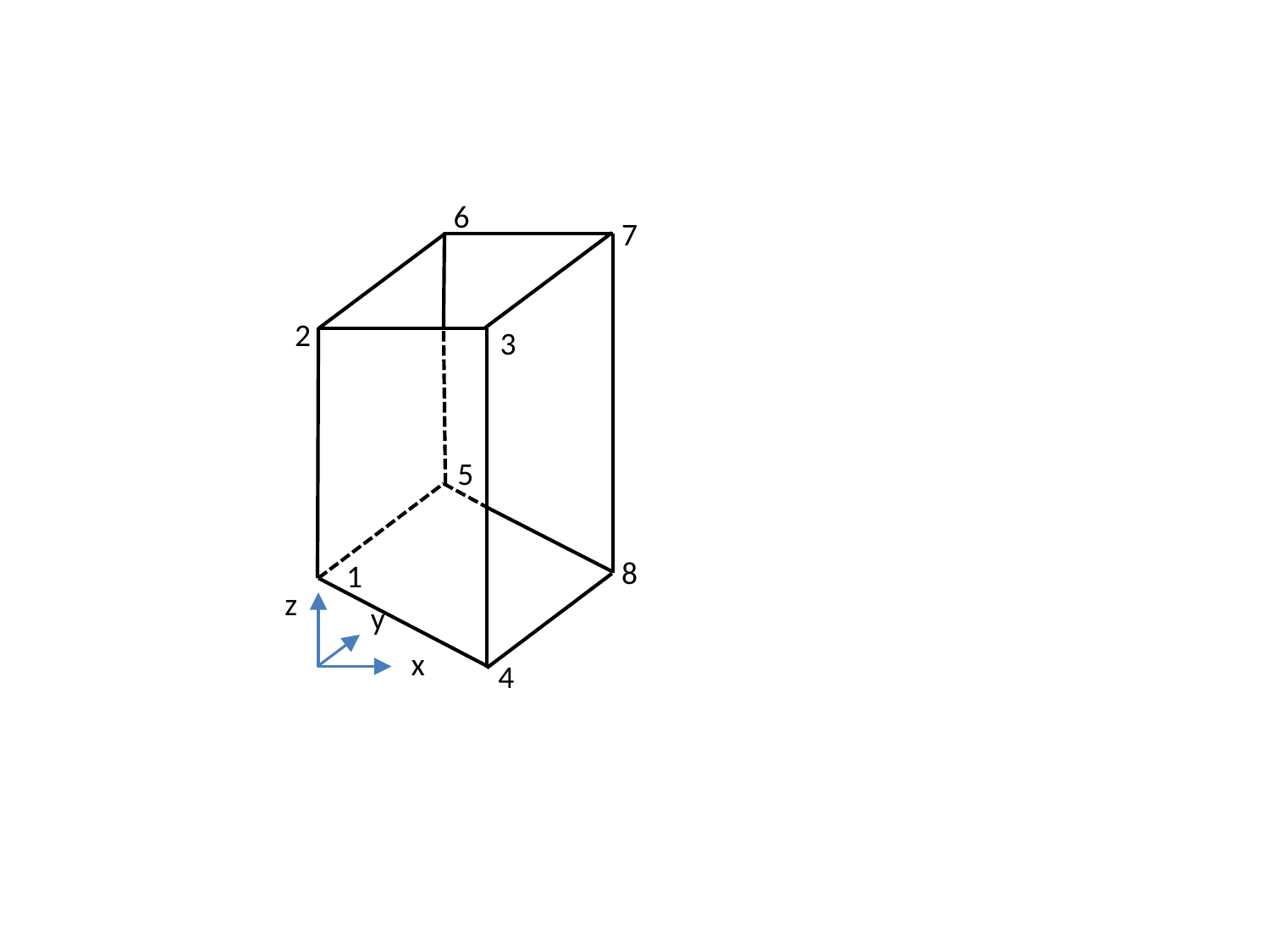

6
7
2
3
5
8
1
z
y
x
4